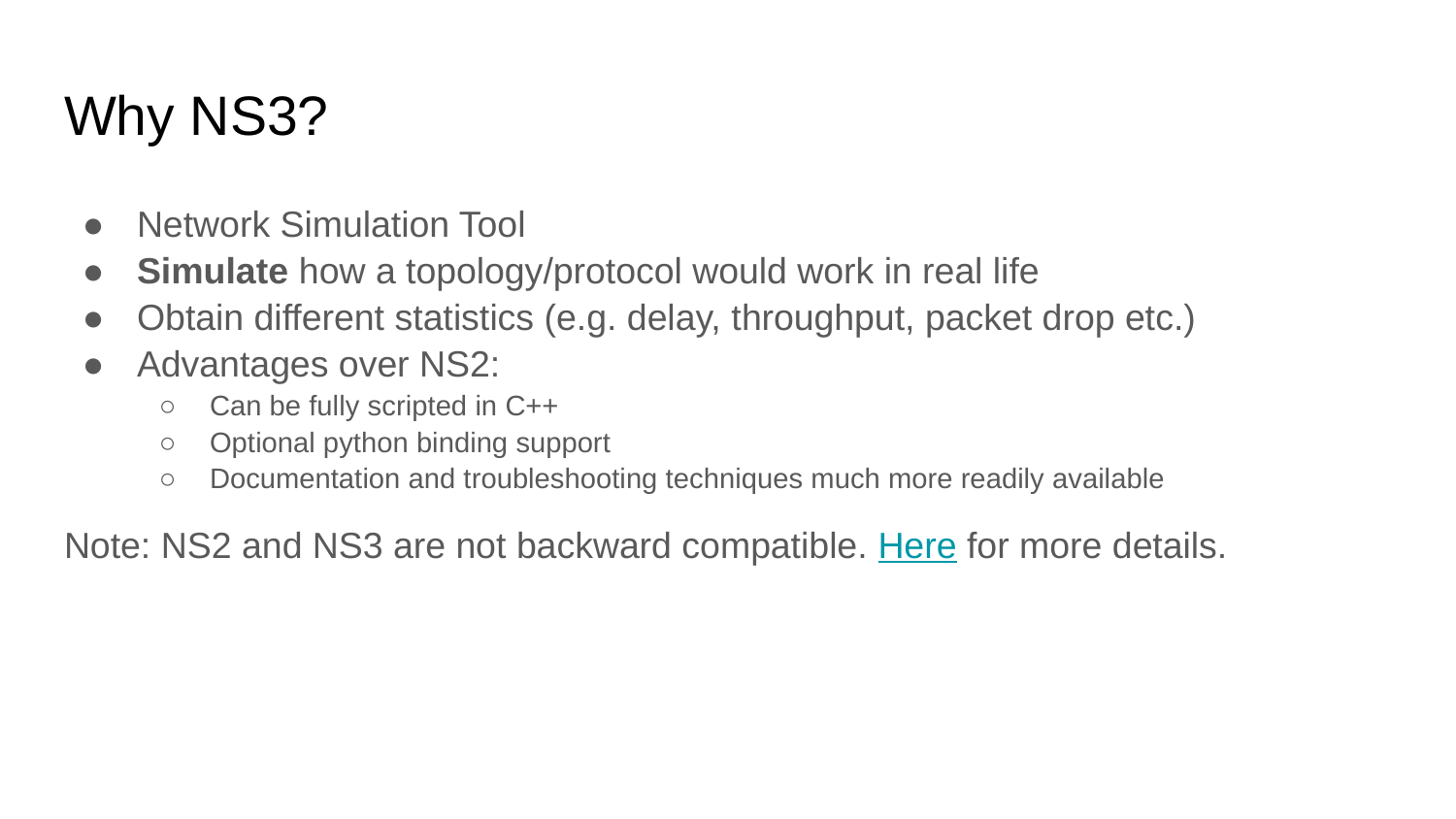

# Why NS3?
Network Simulation Tool
Simulate how a topology/protocol would work in real life
Obtain different statistics (e.g. delay, throughput, packet drop etc.)
Advantages over NS2:
Can be fully scripted in C++
Optional python binding support
Documentation and troubleshooting techniques much more readily available
Note: NS2 and NS3 are not backward compatible. Here for more details.